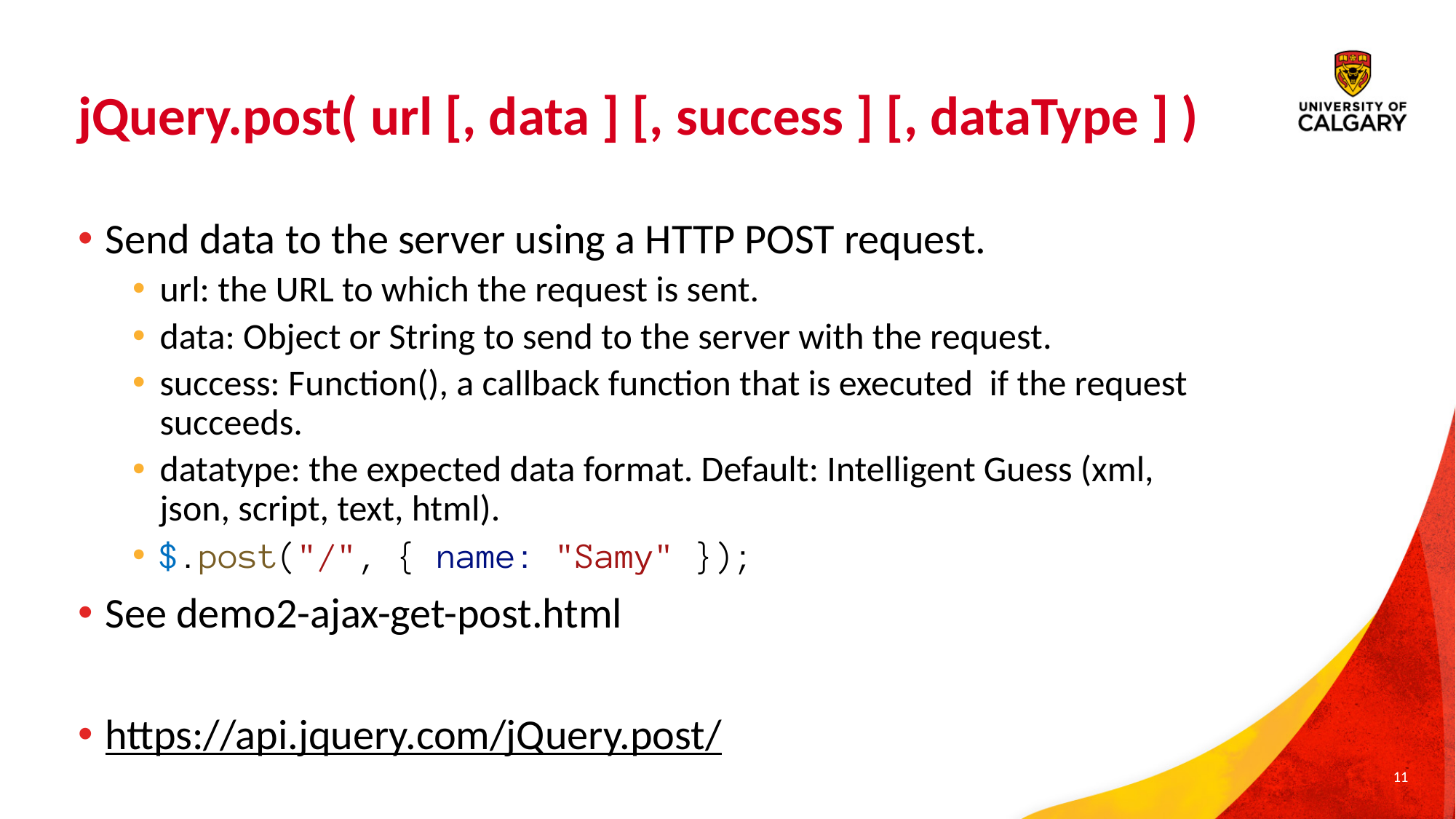

# jQuery.post( url [, data ] [, success ] [, dataType ] )
Send data to the server using a HTTP POST request.
url: the URL to which the request is sent.
data: Object or String to send to the server with the request.
success: Function(), a callback function that is executed  if the request succeeds.
datatype: the expected data format. Default: Intelligent Guess (xml, json, script, text, html).
$.post("/", { name: "Samy" });
See demo2-ajax-get-post.html

https://api.jquery.com/jQuery.post/
11